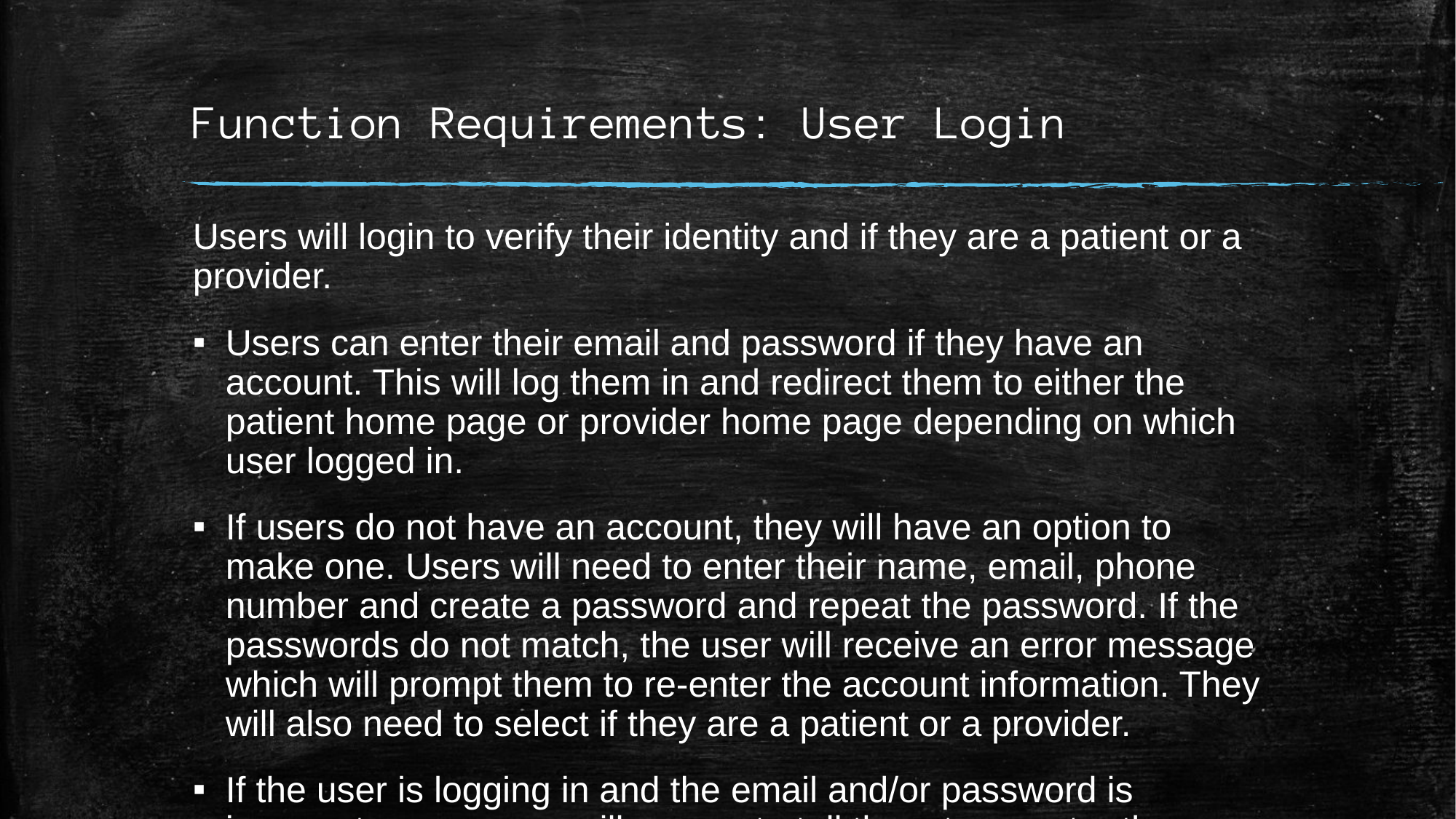

# Function Requirements: User Login
Users will login to verify their identity and if they are a patient or a provider.
Users can enter their email and password if they have an account. This will log them in and redirect them to either the patient home page or provider home page depending on which user logged in.
If users do not have an account, they will have an option to make one. Users will need to enter their name, email, phone number and create a password and repeat the password. If the passwords do not match, the user will receive an error message which will prompt them to re-enter the account information. They will also need to select if they are a patient or a provider.
If the user is logging in and the email and/or password is incorrect, a message will pop up to tell them to re-enter the email and password.